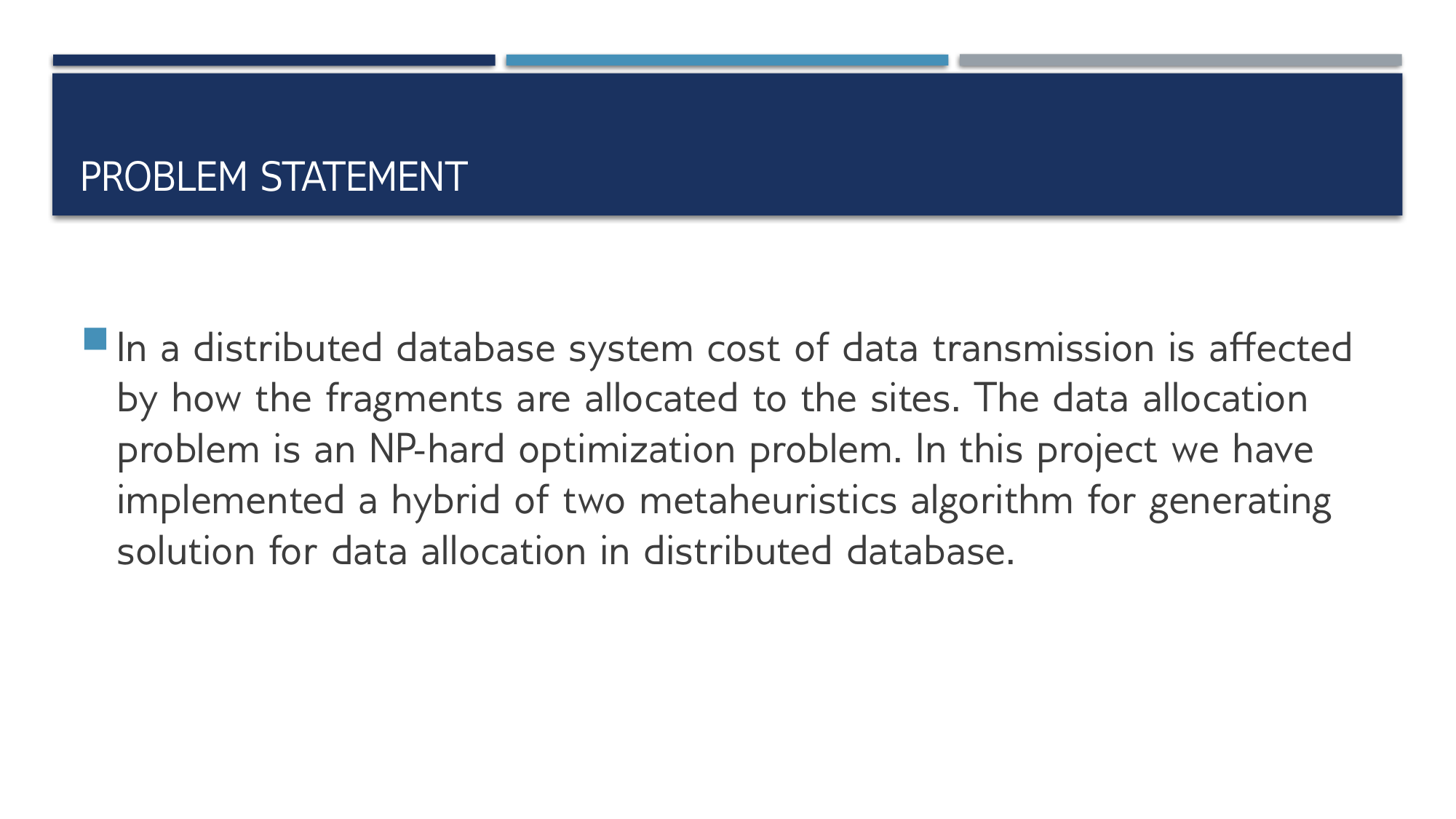

# Problem Statement
In a distributed database system cost of data transmission is affected by how the fragments are allocated to the sites. The data allocation problem is an NP-hard optimization problem. In this project we have implemented a hybrid of two metaheuristics algorithm for generating solution for data allocation in distributed database.